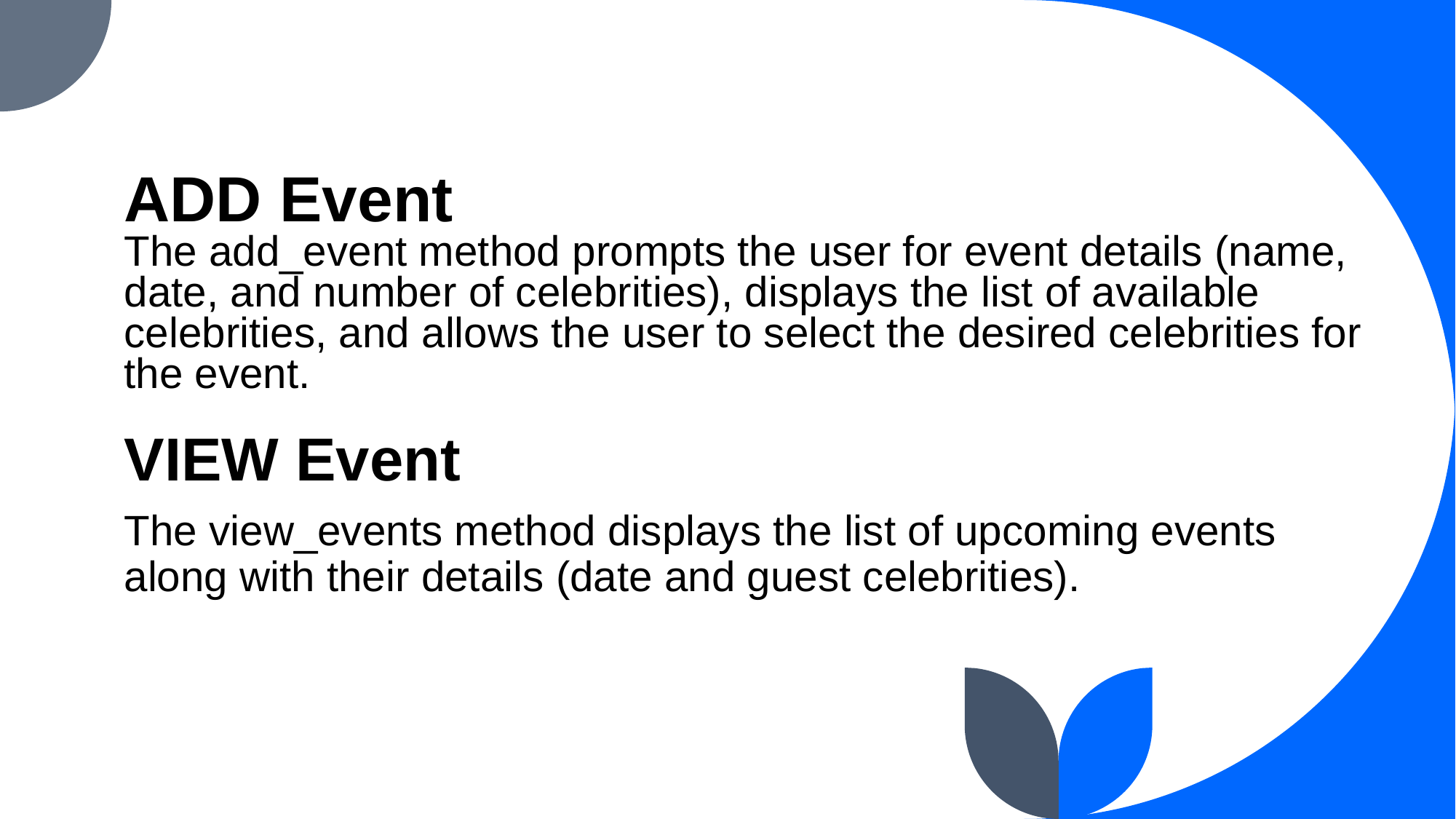

# ADD Event The add_event method prompts the user for event details (name, date, and number of celebrities), displays the list of available celebrities, and allows the user to select the desired celebrities for the event.

VIEW Event
The view_events method displays the list of upcoming events along with their details (date and guest celebrities).